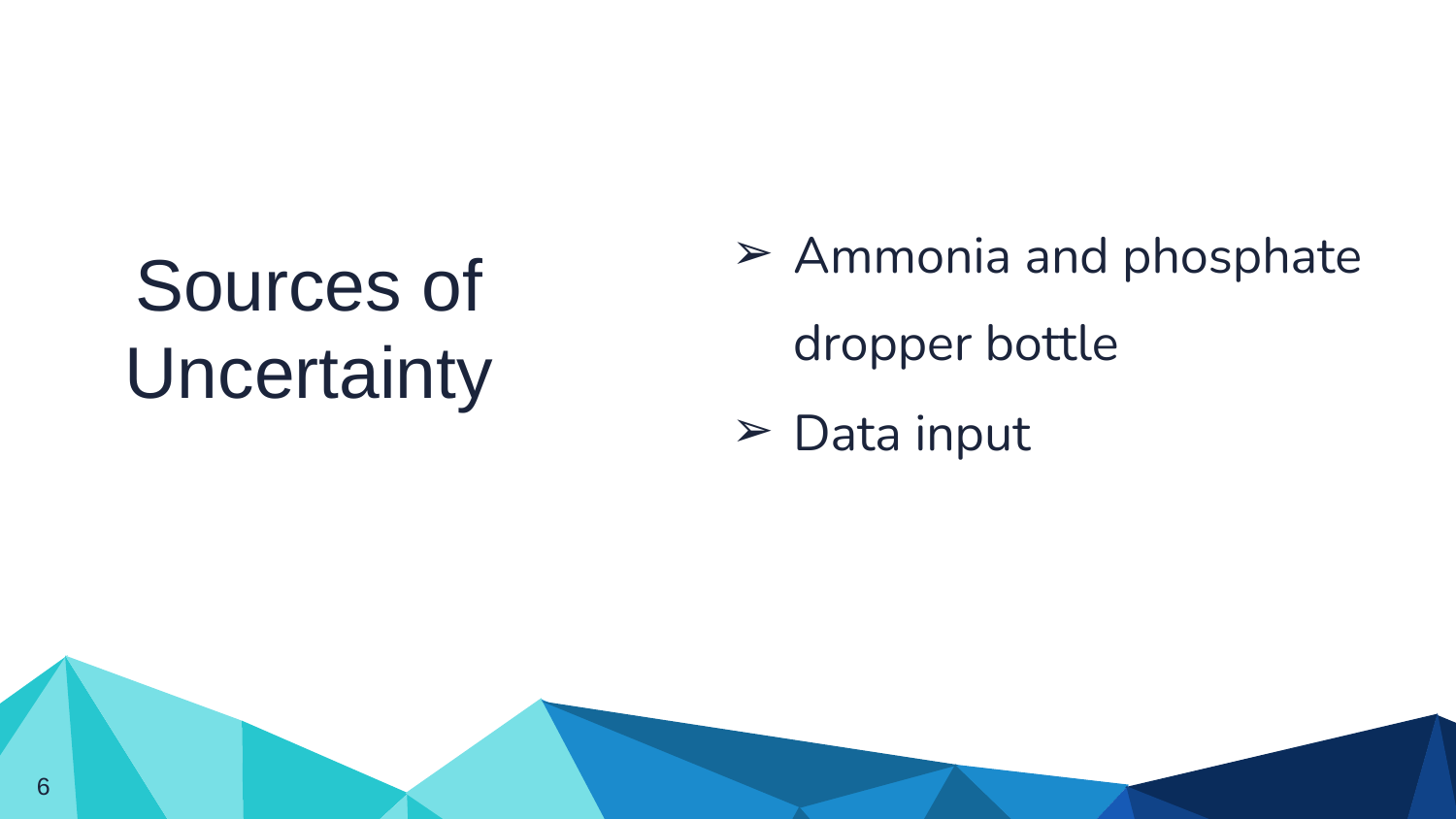

Ammonia and phosphate dropper bottle

Data input
Sources of Uncertainty
6